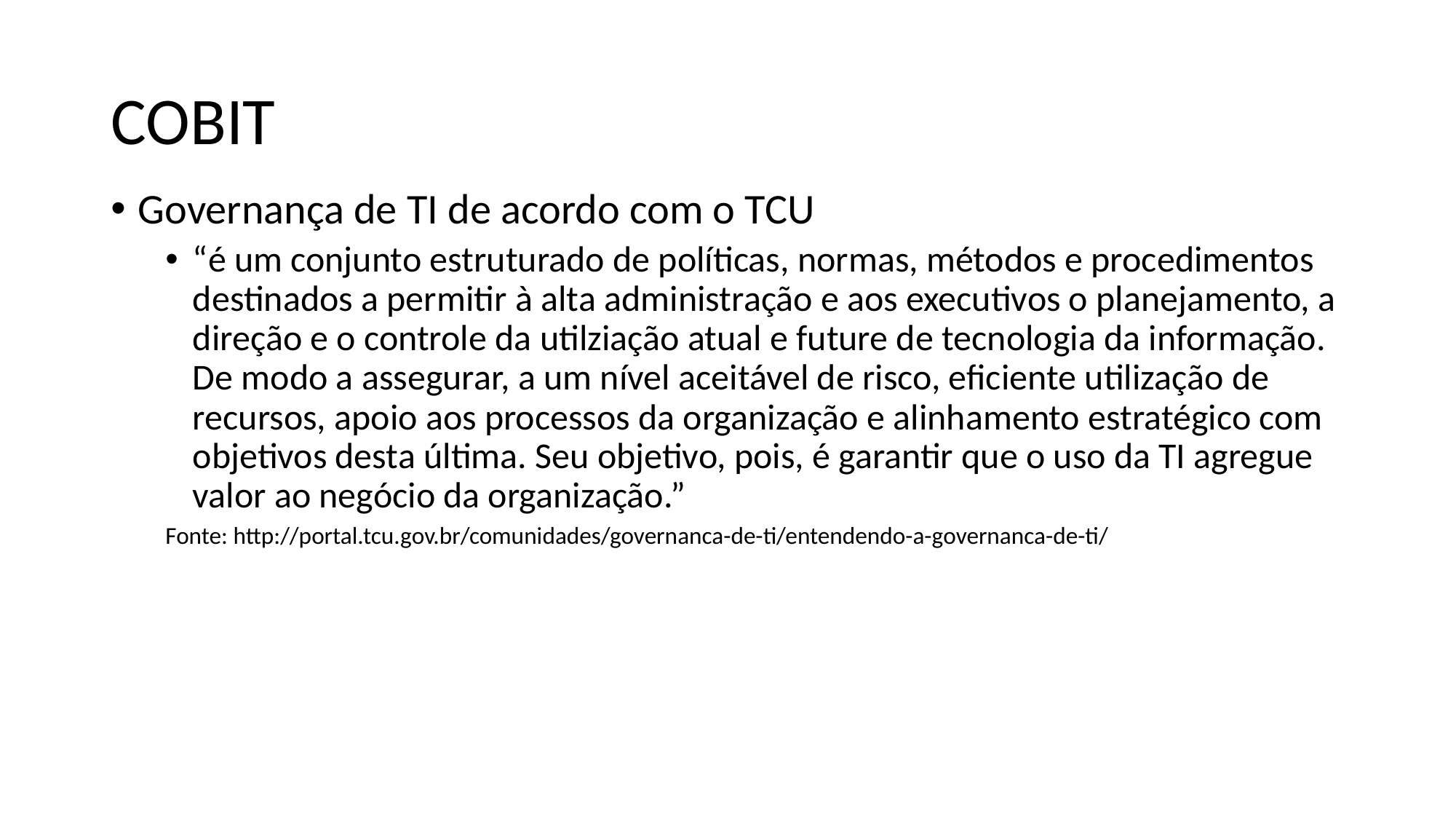

# COBIT
Governança de TI de acordo com o TCU
“é um conjunto estruturado de políticas, normas, métodos e procedimentos destinados a permitir à alta administração e aos executivos o planejamento, a direção e o controle da utilziação atual e future de tecnologia da informação. De modo a assegurar, a um nível aceitável de risco, eficiente utilização de recursos, apoio aos processos da organização e alinhamento estratégico com objetivos desta última. Seu objetivo, pois, é garantir que o uso da TI agregue valor ao negócio da organização.”
Fonte: http://portal.tcu.gov.br/comunidades/governanca-de-ti/entendendo-a-governanca-de-ti/